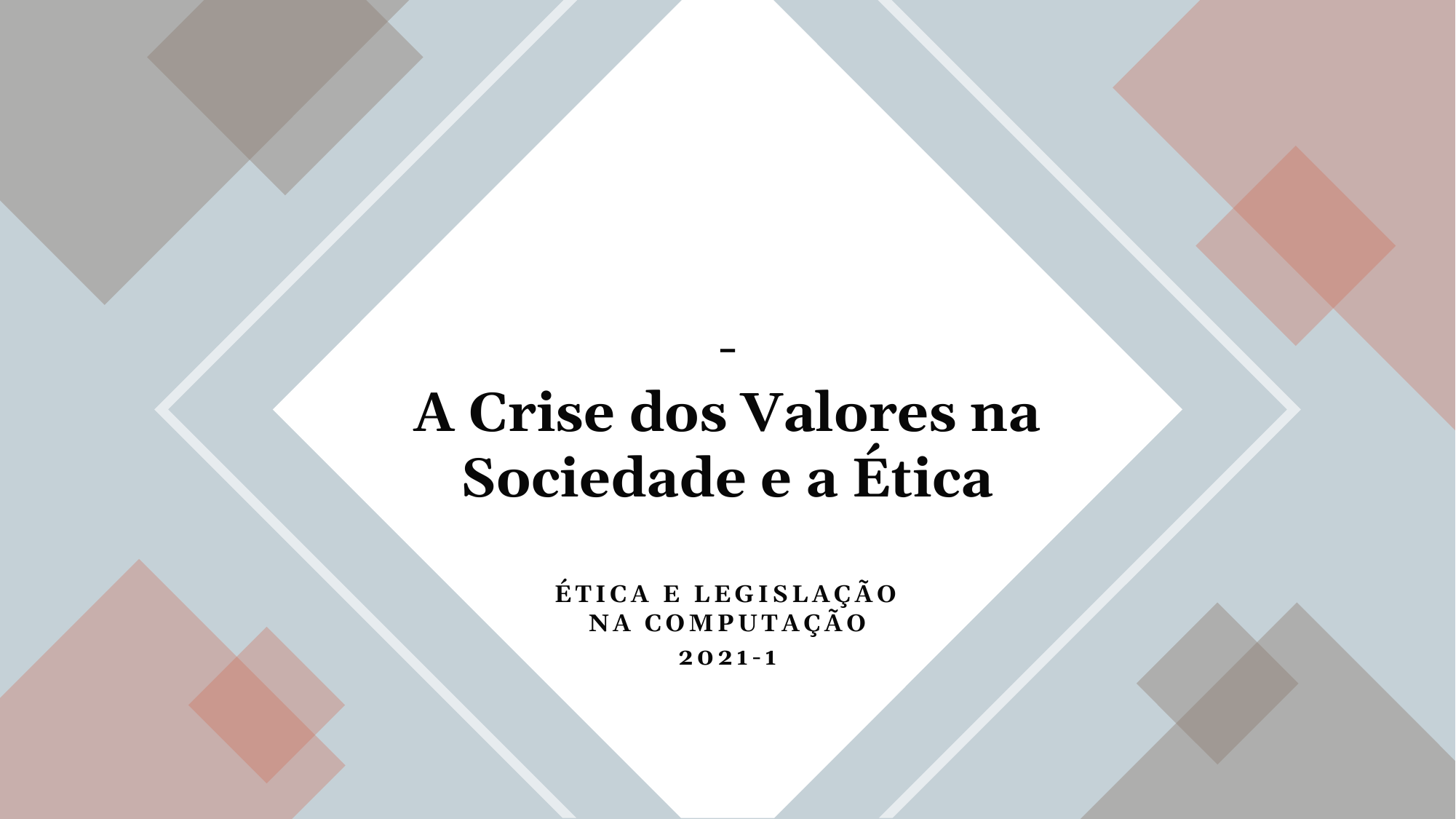

1
# - A Crise dos Valores na Sociedade e a Ética

Ética e Legislação na Computação
2021-1